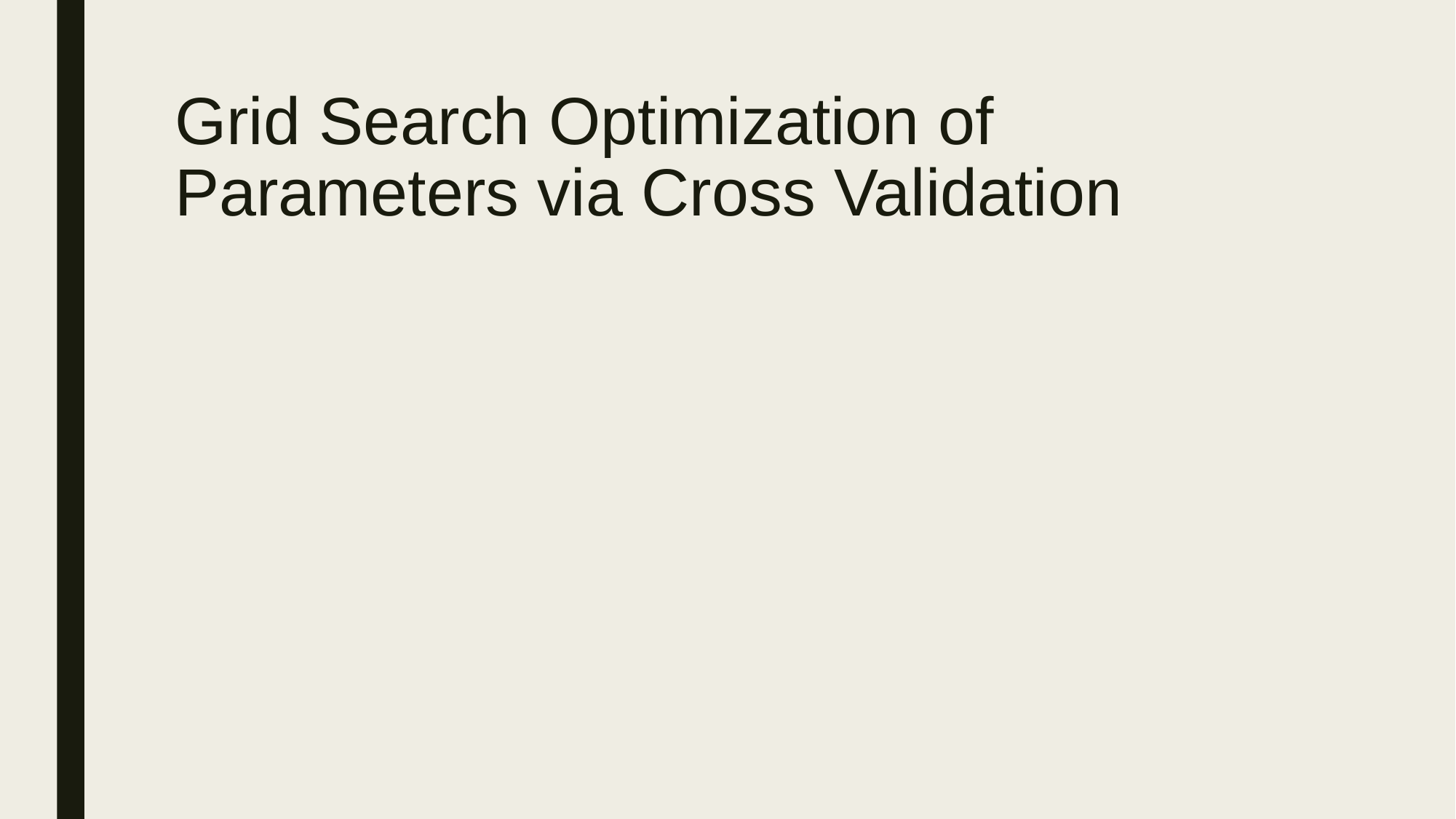

# Grid Search Optimization of Parameters via Cross Validation